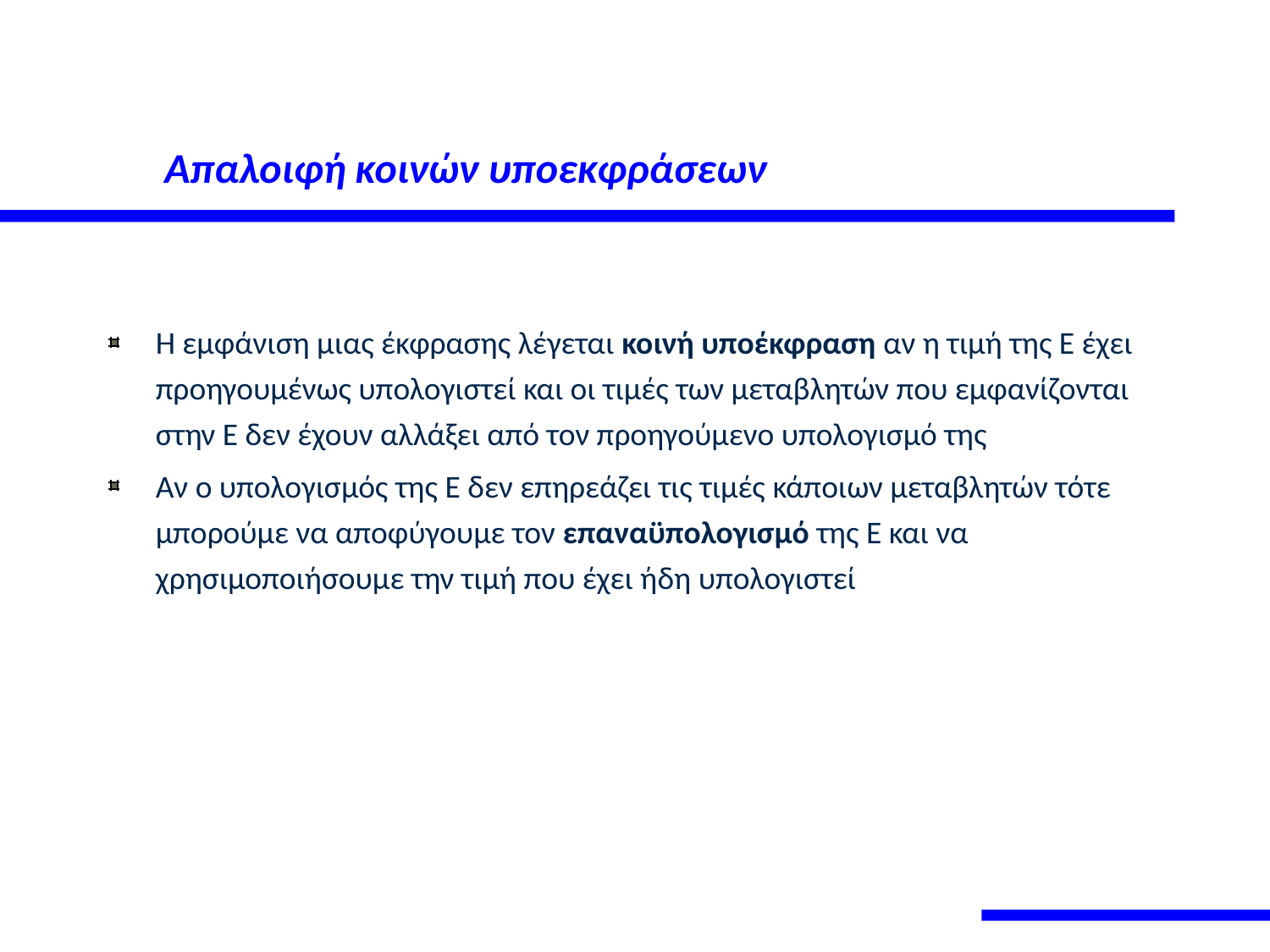

# Απαλοιφή κοινών υποεκφράσεων

Η εμφάνιση μιας έκφρασης λέγεται κοινή υποέκφραση αν η τιμή της Ε έχει προηγουμένως υπολογιστεί και οι τιμές των μεταβλητών που εμφανίζονται στην Ε δεν έχουν αλλάξει από τον προηγούμενο υπολογισμό της
Αν ο υπολογισμός της Ε δεν επηρεάζει τις τιμές κάποιων μεταβλητών τότε μπορούμε να αποφύγουμε τον επαναϋπολογισμό της Ε και να χρησιμοποιήσουμε την τιμή που έχει ήδη υπολογιστεί